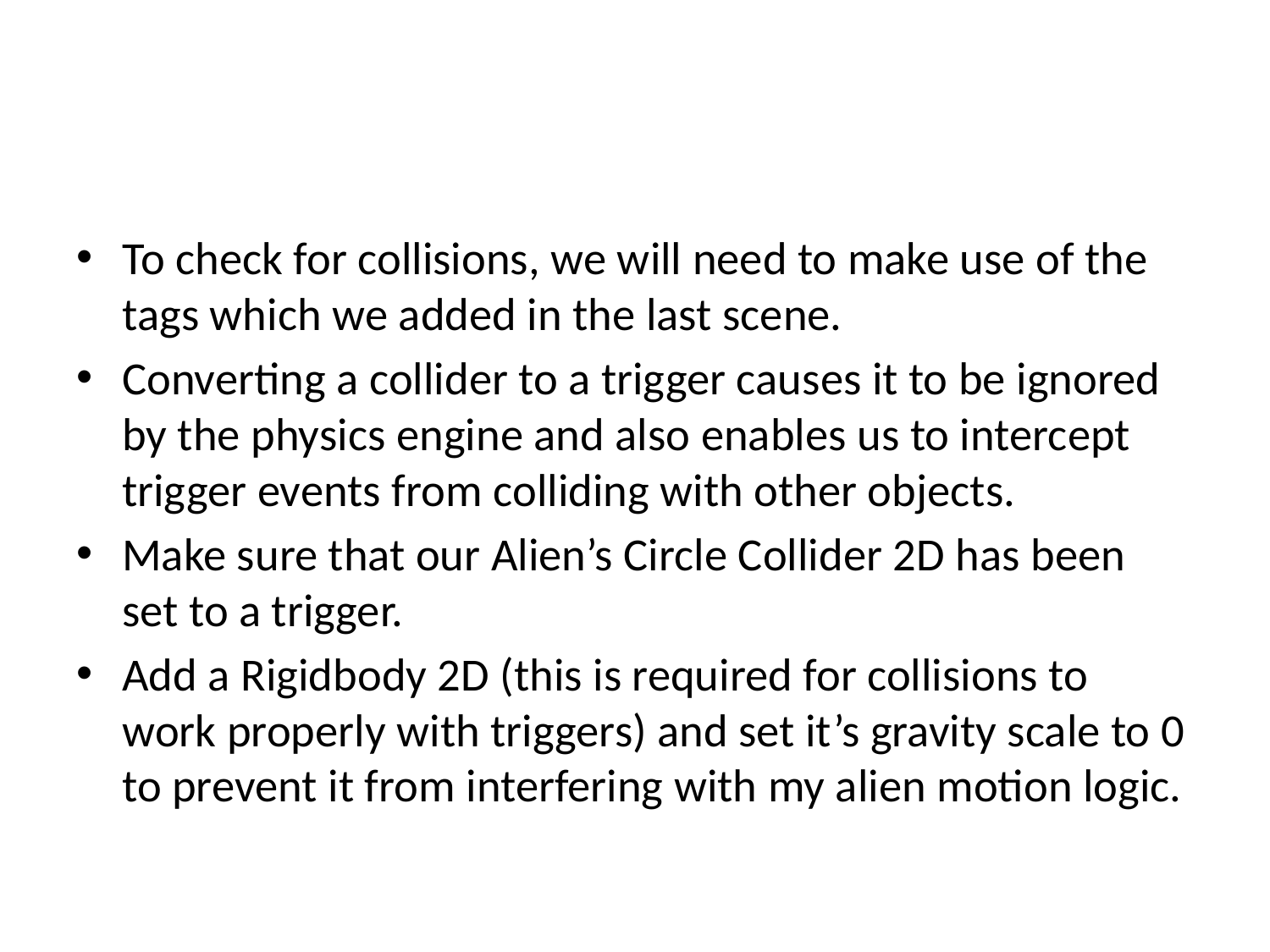

#
To check for collisions, we will need to make use of the tags which we added in the last scene.
Converting a collider to a trigger causes it to be ignored by the physics engine and also enables us to intercept trigger events from colliding with other objects.
Make sure that our Alien’s Circle Collider 2D has been set to a trigger.
Add a Rigidbody 2D (this is required for collisions to work properly with triggers) and set it’s gravity scale to 0 to prevent it from interfering with my alien motion logic.